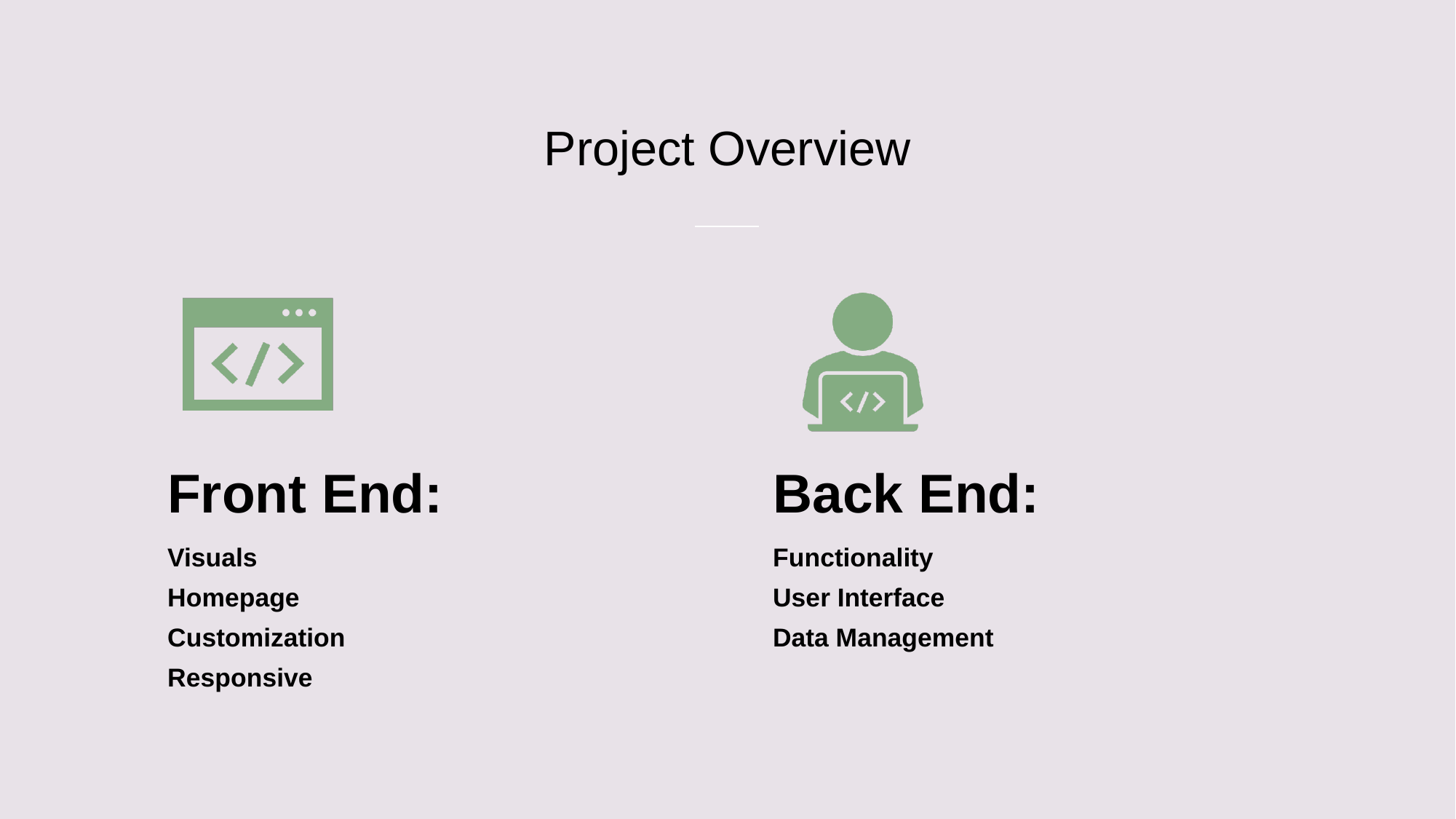

# Project Overview
Front End:
Visuals
Homepage
Customization
Responsive
Back End:
Functionality
User Interface
Data Management